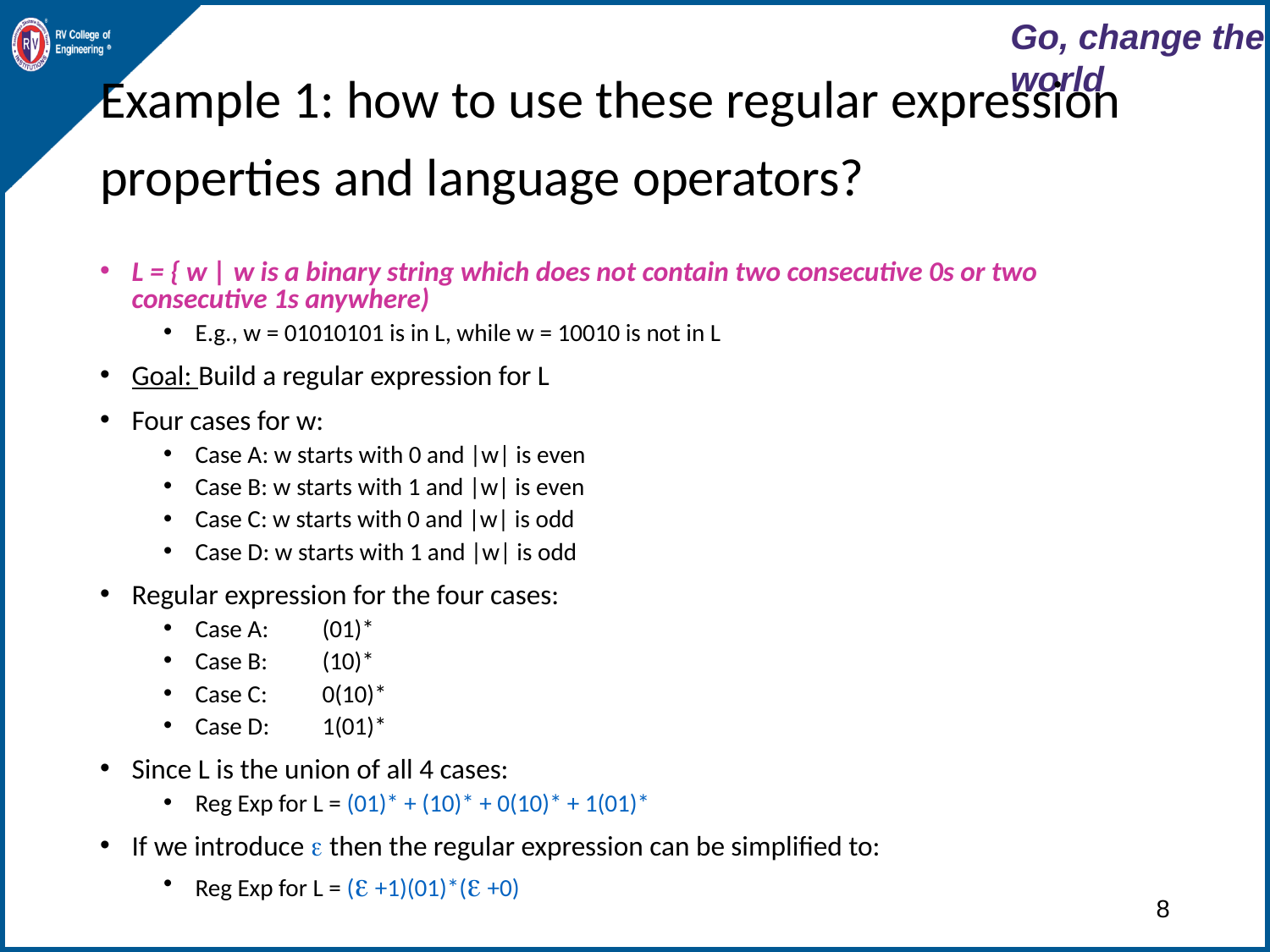

# Example 1: how to use these regular expression properties and language operators?
L = { w | w is a binary string which does not contain two consecutive 0s or two consecutive 1s anywhere)
E.g., w = 01010101 is in L, while w = 10010 is not in L
Goal: Build a regular expression for L
Four cases for w:
Case A: w starts with 0 and |w| is even
Case B: w starts with 1 and |w| is even
Case C: w starts with 0 and |w| is odd
Case D: w starts with 1 and |w| is odd
Regular expression for the four cases:
Case A: 	(01)*
Case B:	(10)*
Case C:	0(10)*
Case D: 	1(01)*
Since L is the union of all 4 cases:
Reg Exp for L = (01)* + (10)* + 0(10)* + 1(01)*
If we introduce ε then the regular expression can be simplified to:
Reg Exp for L = (ε +1)(01)*(ε +0)

8